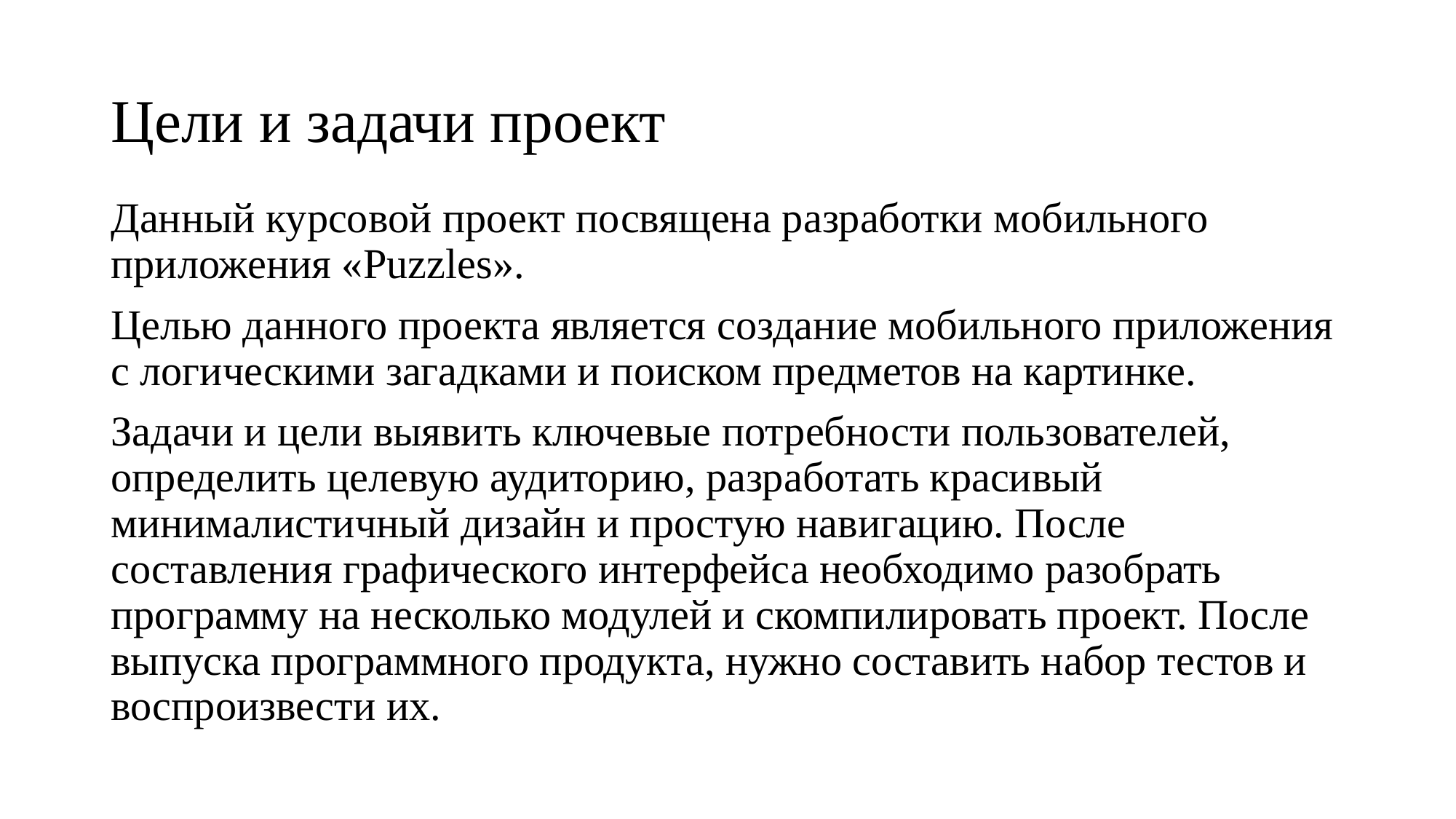

# Цели и задачи проект
Данный курсовой проект посвящена разработки мобильного приложения «Puzzles».
Целью данного проекта является создание мобильного приложения с логическими загадками и поиском предметов на картинке.
Задачи и цели выявить ключевые потребности пользователей, определить целевую аудиторию, разработать красивый минималистичный дизайн и простую навигацию. После составления графического интерфейса необходимо разобрать программу на несколько модулей и скомпилировать проект. После выпуска программного продукта, нужно составить набор тестов и воспроизвести их.